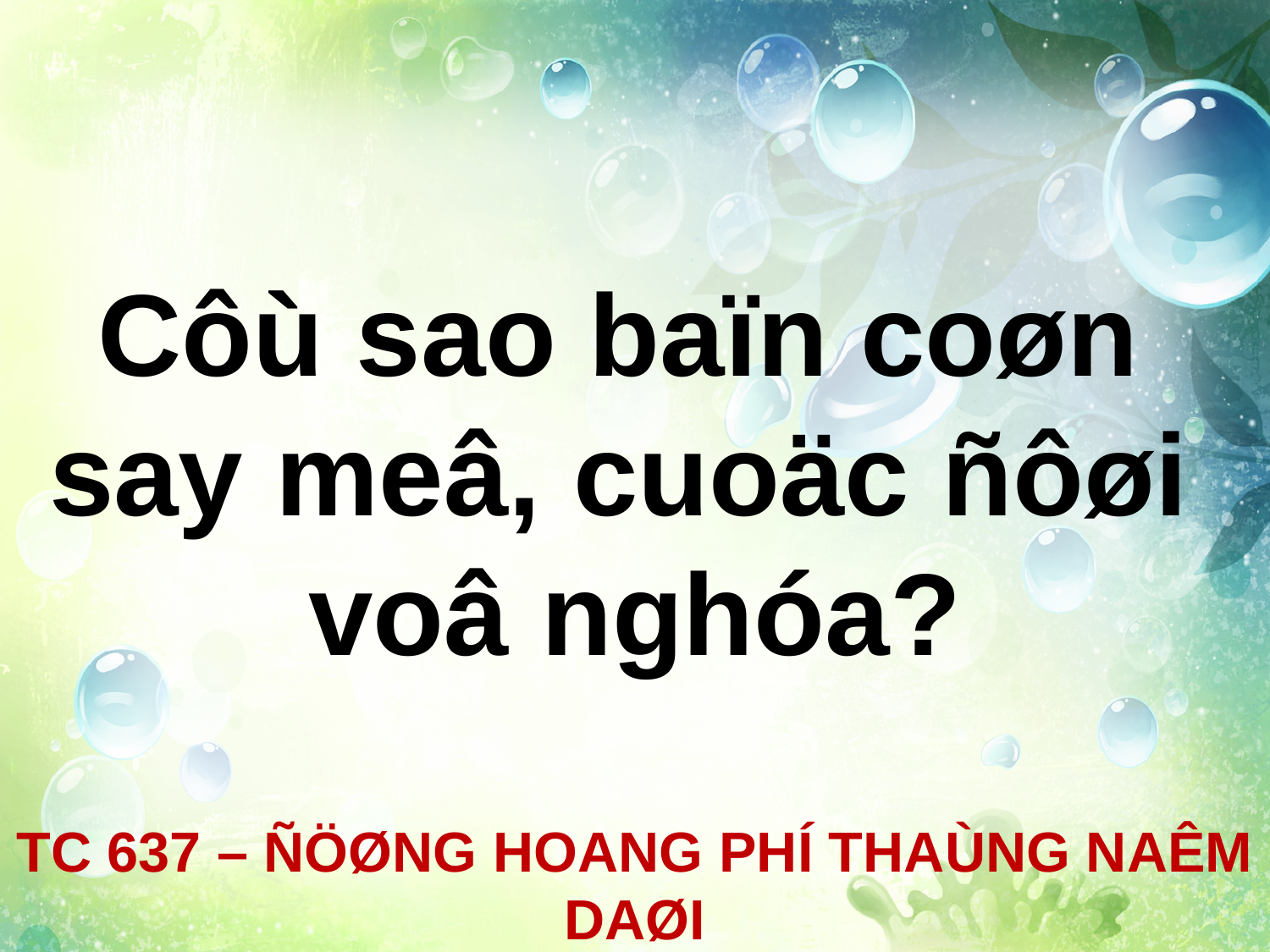

Côù sao baïn coøn
say meâ, cuoäc ñôøi
voâ nghóa?
TC 637 – ÑÖØNG HOANG PHÍ THAÙNG NAÊM DAØI